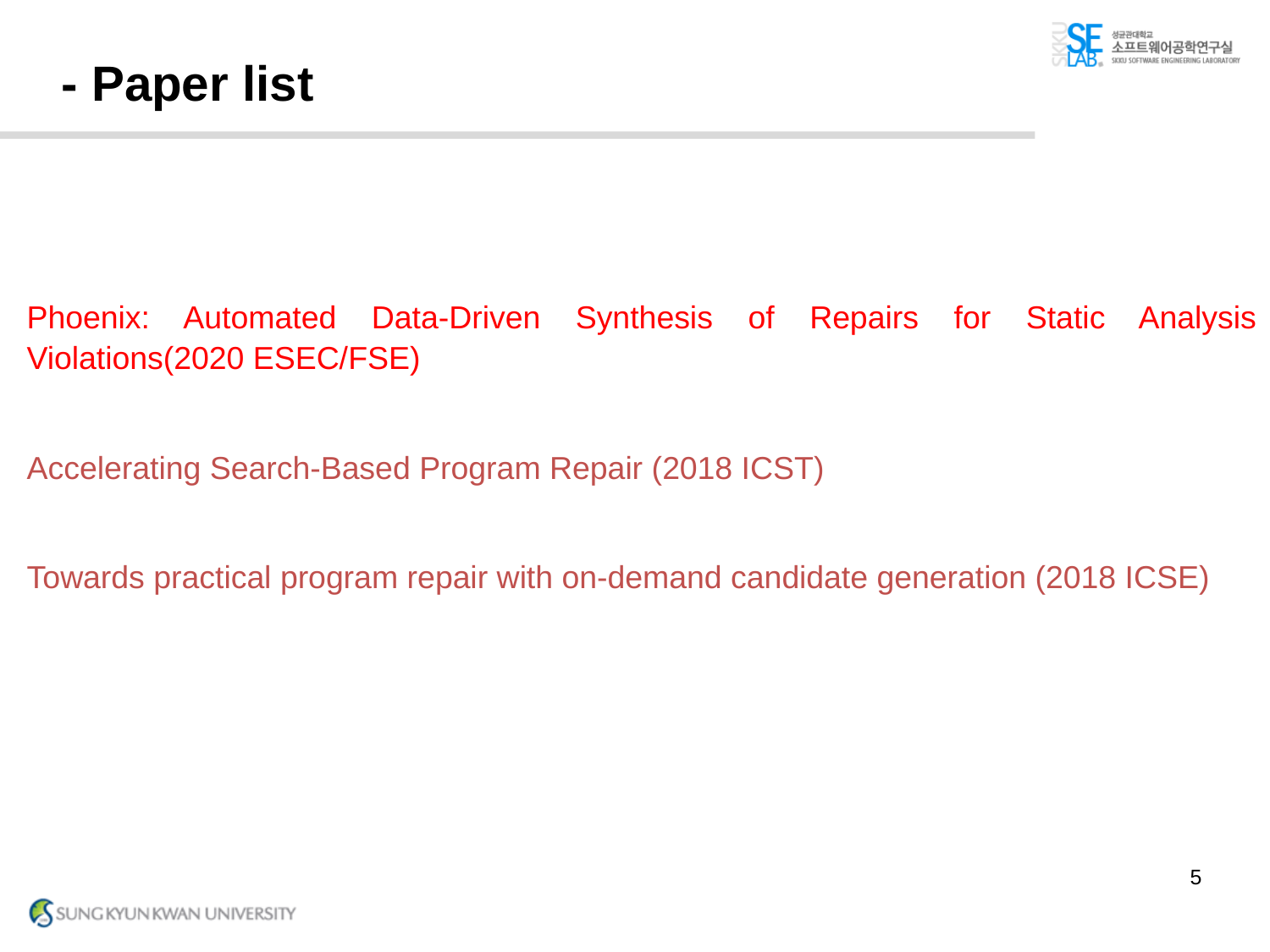

# - Paper list

Phoenix: Automated Data-Driven Synthesis of Repairs for Static Analysis Violations(2020 ESEC/FSE)

Accelerating Search-Based Program Repair (2018 ICST)

Towards practical program repair with on-demand candidate generation (2018 ICSE)

5